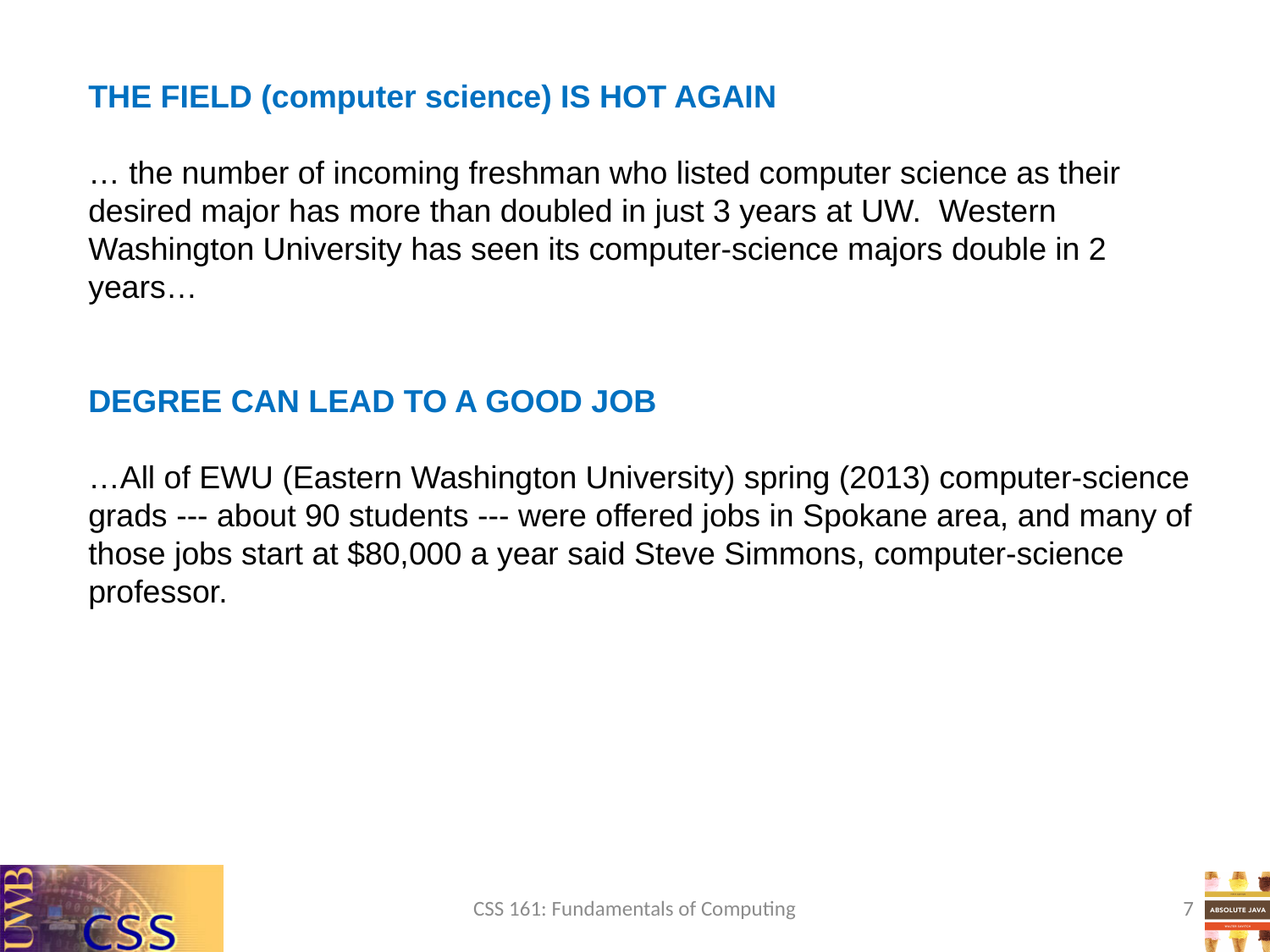

THE FIELD (computer science) IS HOT AGAIN

… the number of incoming freshman who listed computer science as their desired major has more than doubled in just 3 years at UW.  Western Washington University has seen its computer-science majors double in 2 years…

DEGREE CAN LEAD TO A GOOD JOB

…All of EWU (Eastern Washington University) spring (2013) computer-science grads --- about 90 students --- were offered jobs in Spokane area, and many of those jobs start at $80,000 a year said Steve Simmons, computer-science professor.
CSS 161: Fundamentals of Computing
7